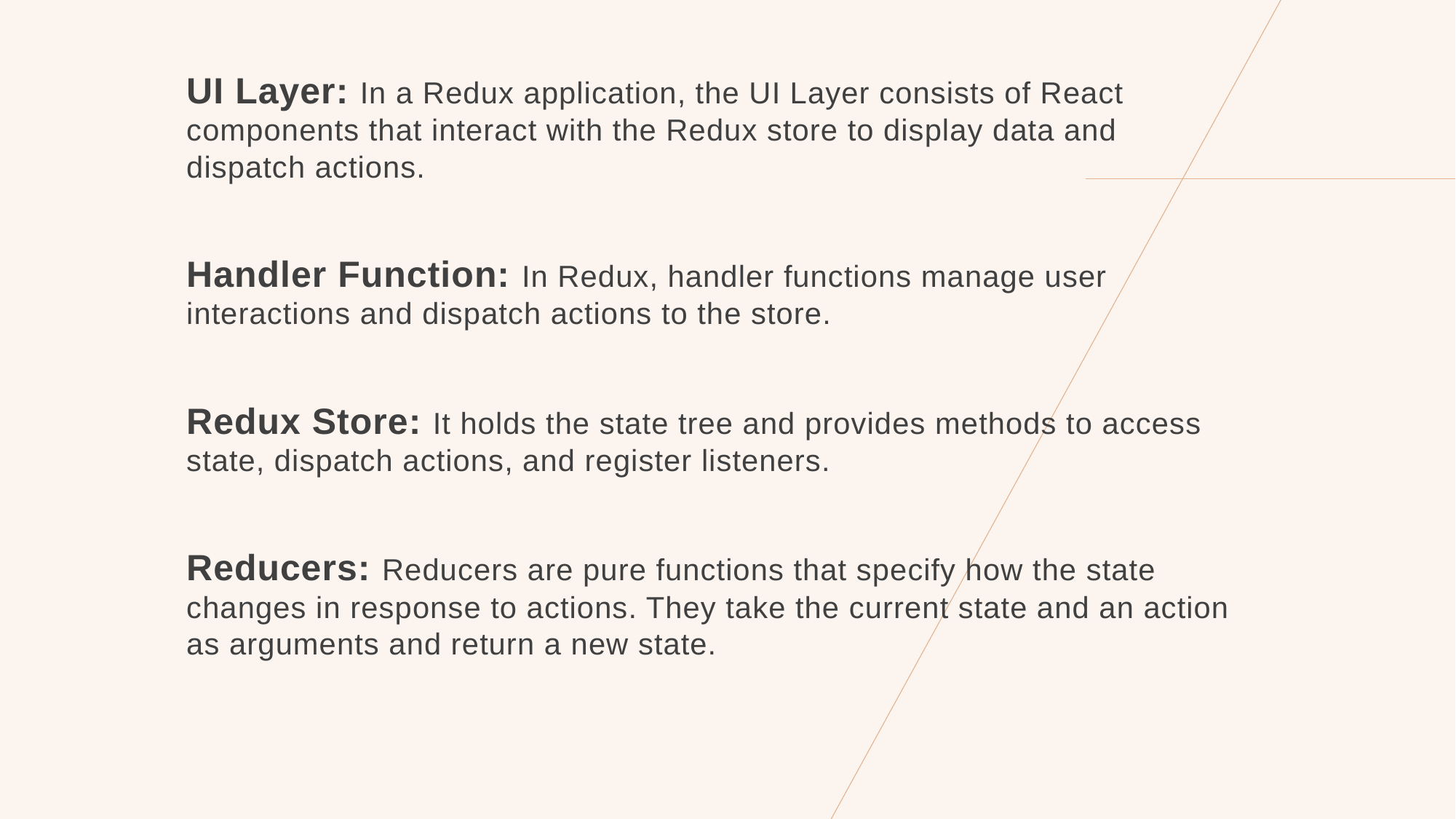

UI Layer: In a Redux application, the UI Layer consists of React components that interact with the Redux store to display data and dispatch actions.

Handler Function: In Redux, handler functions manage user interactions and dispatch actions to the store.

Redux Store: It holds the state tree and provides methods to access state, dispatch actions, and register listeners.

Reducers: Reducers are pure functions that specify how the state changes in response to actions. They take the current state and an action as arguments and return a new state.